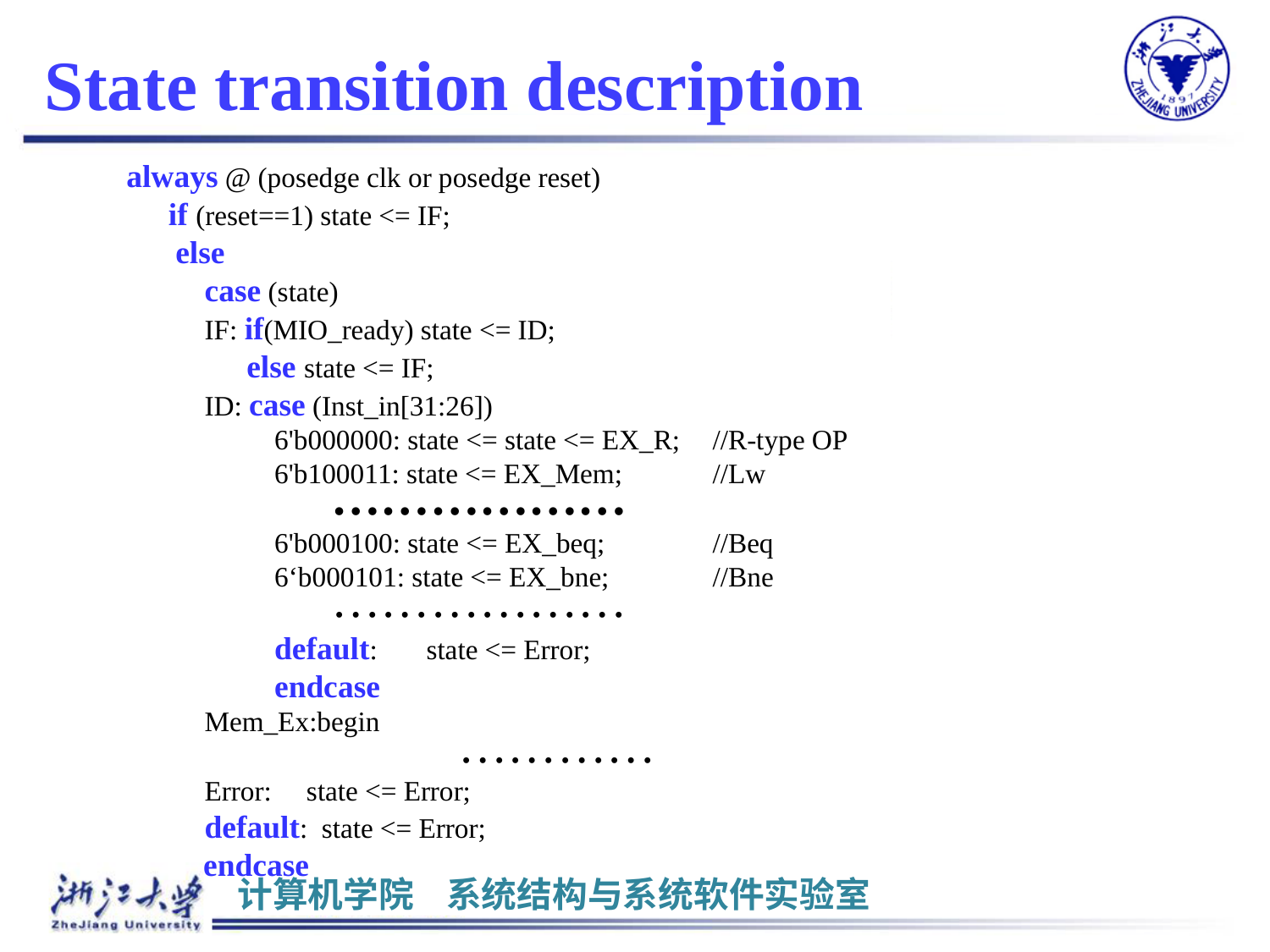

# State transition description
       always @ (posedge clk or posedge reset)
             if (reset==1) state <= IF;
              else
	case (state)
	IF: if(MIO_ready) state <= ID;
	      else state <= IF;
	ID: case (Inst_in[31:26])
	          6'b000000: state <= state <= EX_R;	//R-type OP
	          6'b100011: state <= EX_Mem; 	//Lw
		………………
	          6'b000100: state <= EX_beq;  	//Beq
	          6‘b000101: state <= EX_bne;	//Bne
		………………
	          default:       state <= Error;
	          endcase
	Mem_Ex:begin
			…………
	Error:     state <= Error;
	default:  state <= Error;
                  endcase